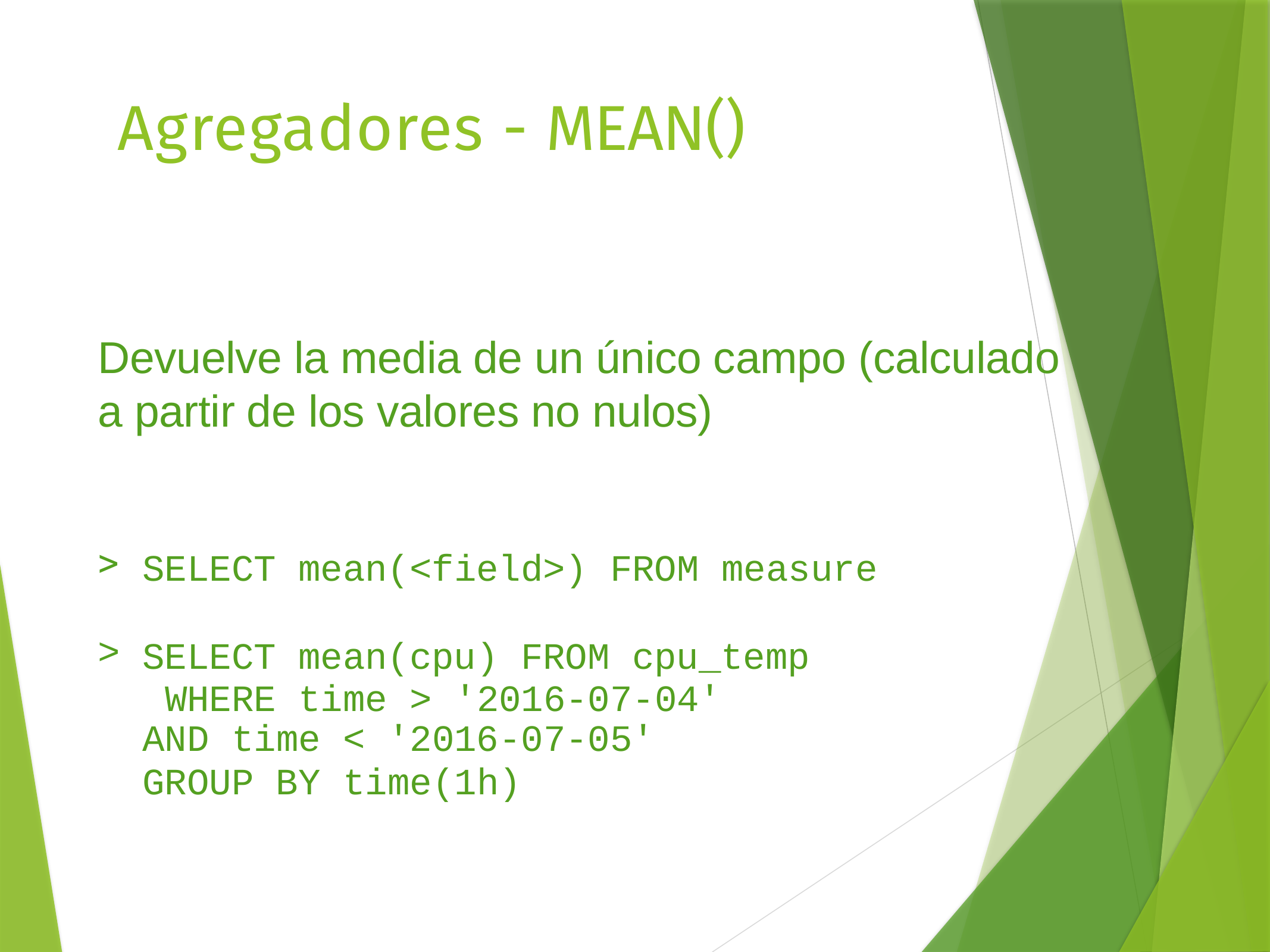

# Agregadores - MEAN()
Devuelve la media de un único campo (calculado a partir de los valores no nulos)

SELECT mean(<field>) FROM measure

SELECT mean(cpu) FROM cpu_temp  WHERE time > '2016-07-04'
AND time < '2016-07-05'
GROUP BY time(1h)